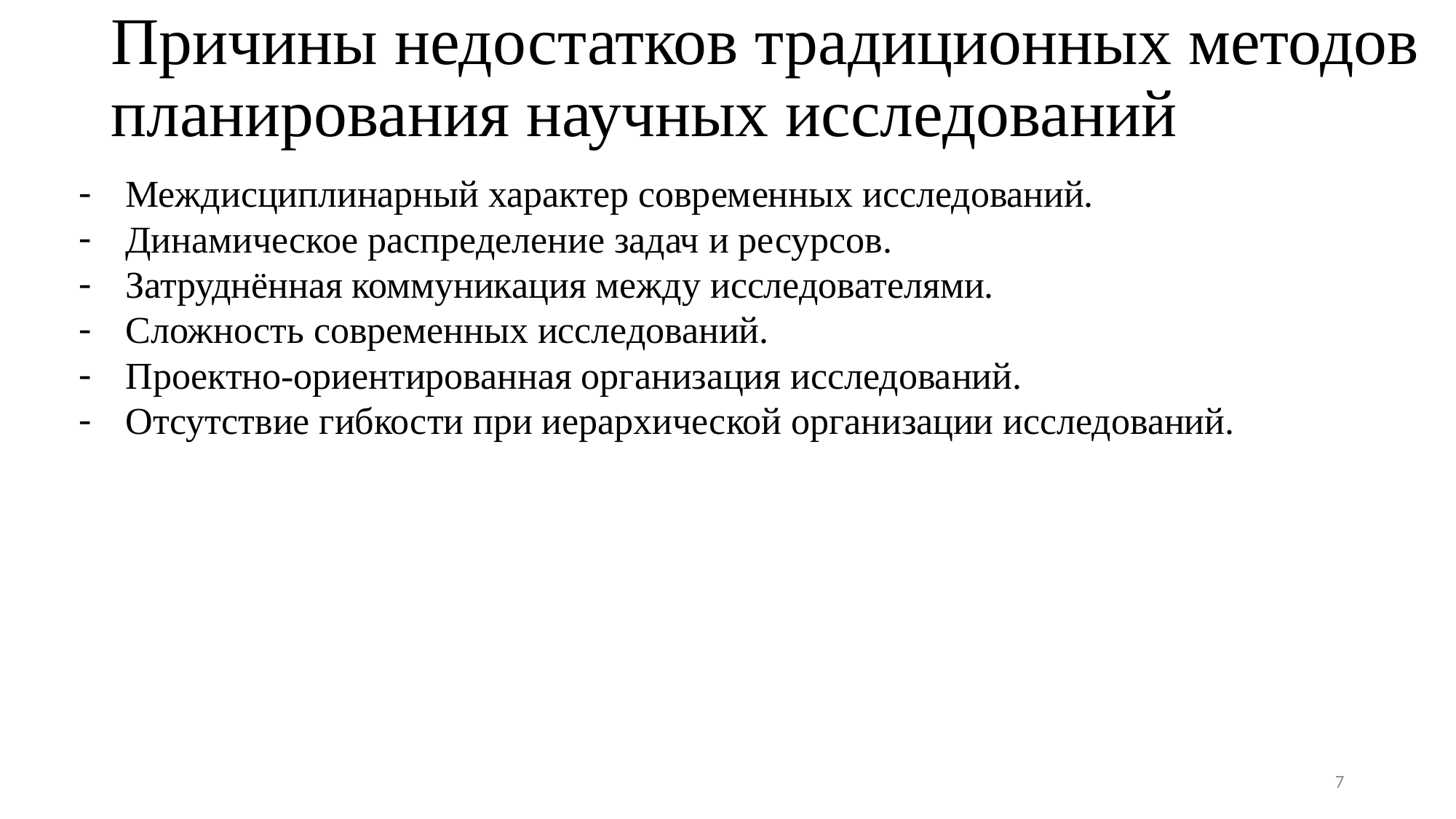

# Причины недостатков традиционных методов планирования научных исследований
Междисциплинарный характер современных исследований.
Динамическое распределение задач и ресурсов.
Затруднённая коммуникация между исследователями.
Сложность современных исследований.
Проектно-ориентированная организация исследований.
Отсутствие гибкости при иерархической организации исследований.
7